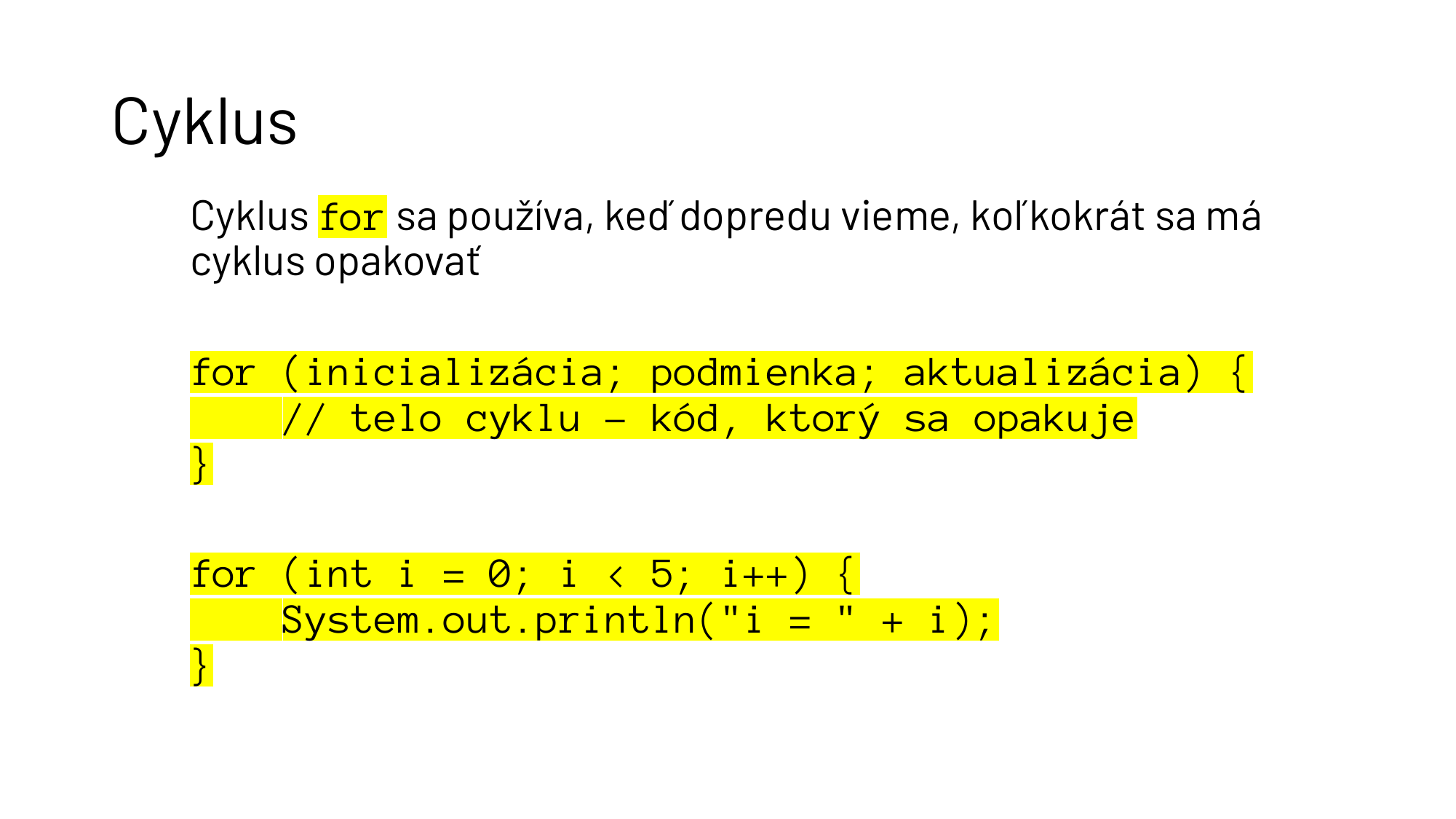

# Cyklus
Cyklus for sa používa, keď dopredu vieme, koľkokrát sa má cyklus opakovať

for (inicializácia; podmienka; aktualizácia) {
    // telo cyklu - kód, ktorý sa opakuje
}

for (int i = 0; i < 5; i++) {
    System.out.println("i = " + i);
}